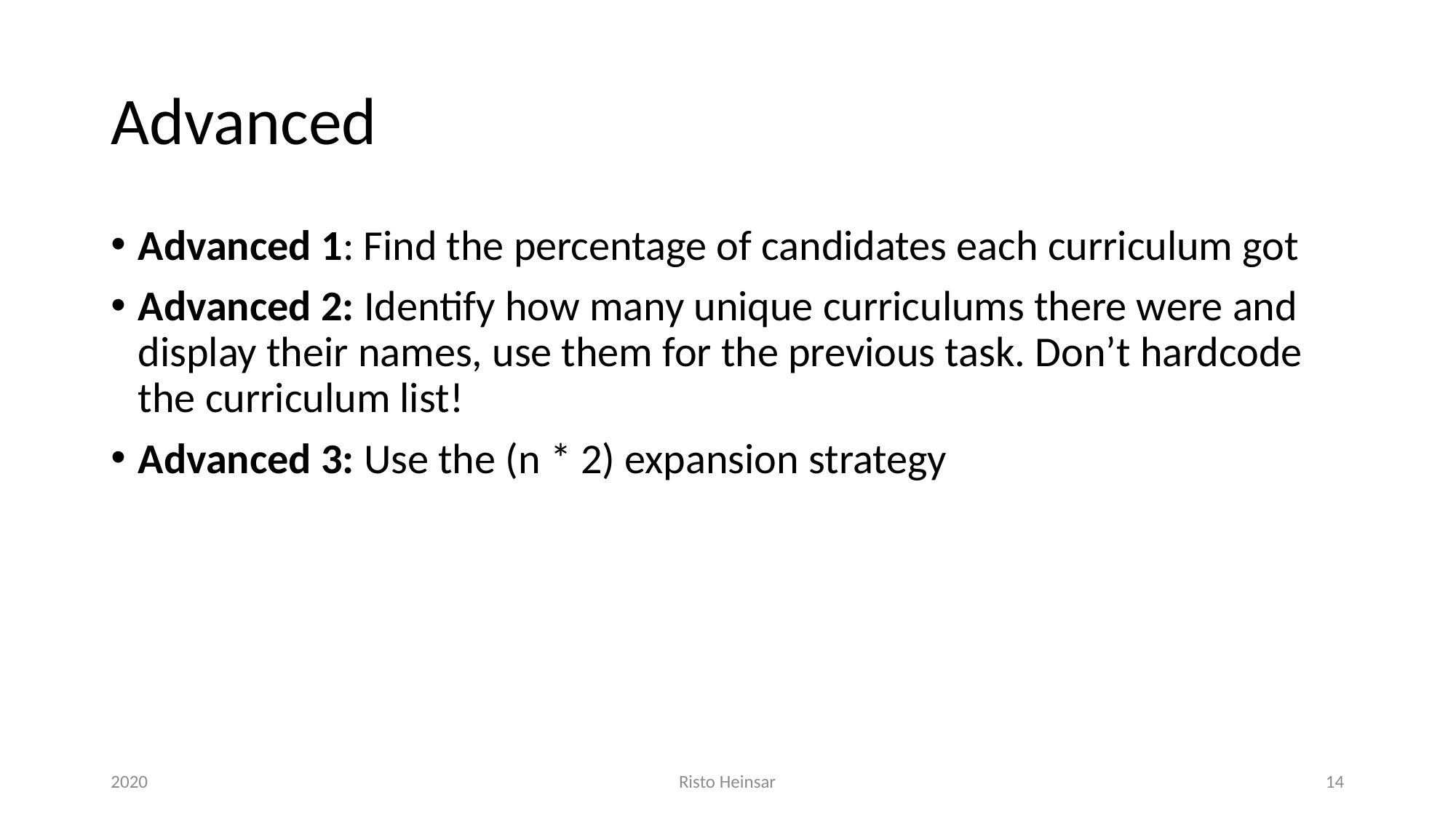

# Advanced
Advanced 1: Find the percentage of candidates each curriculum got
Advanced 2: Identify how many unique curriculums there were and display their names, use them for the previous task. Don’t hardcode the curriculum list!
Advanced 3: Use the (n * 2) expansion strategy
2020
Risto Heinsar
14